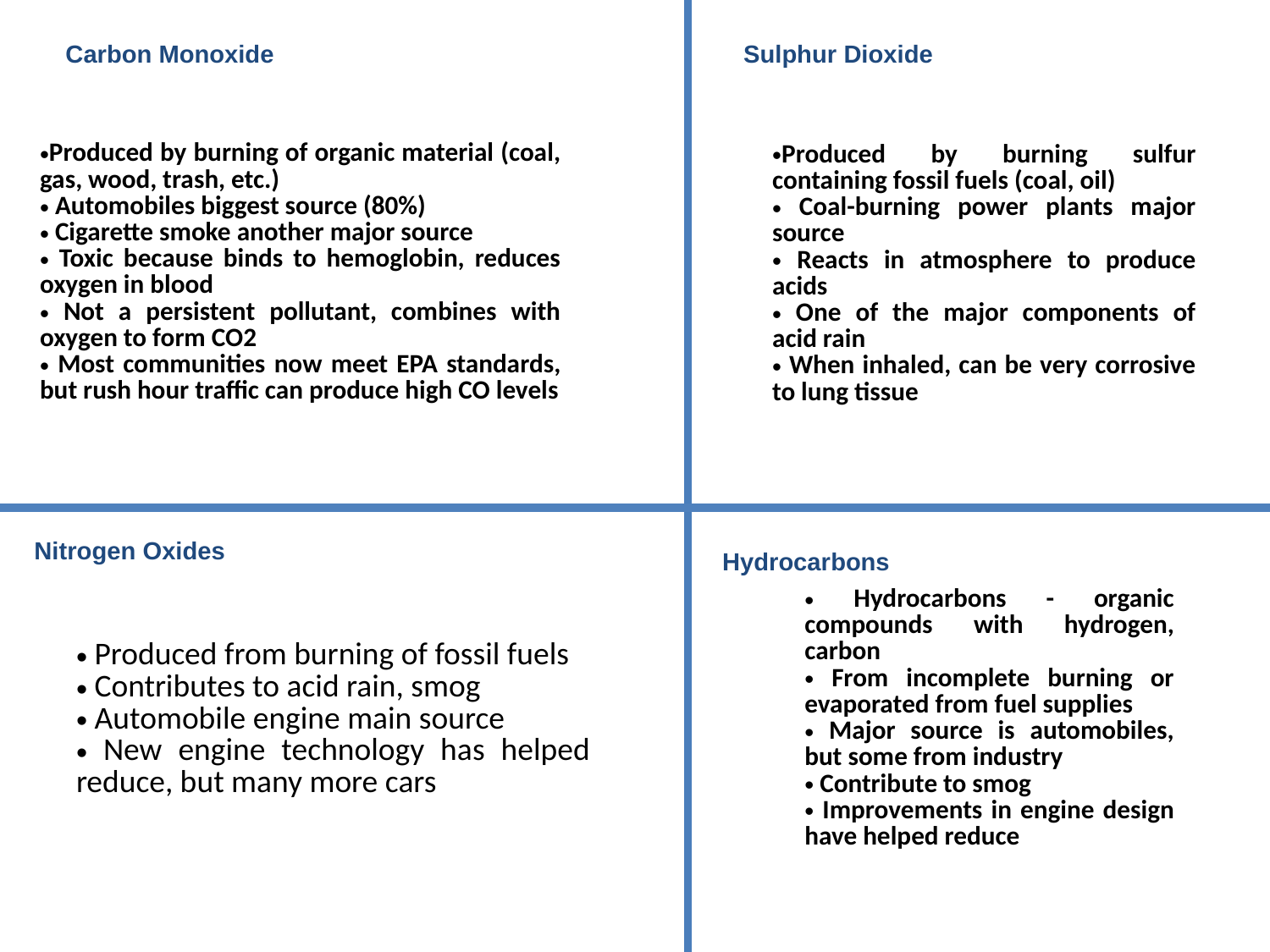

Sulphur Dioxide
Carbon Monoxide
| Produced by burning of organic material (coal, gas, wood, trash, etc.) Automobiles biggest source (80%) Cigarette smoke another major source Toxic because binds to hemoglobin, reduces oxygen in blood Not a persistent pollutant, combines with oxygen to form CO2 Most communities now meet EPA standards, but rush hour traffic can produce high CO levels |
| --- |
| Produced by burning sulfur containing fossil fuels (coal, oil) Coal-burning power plants major source Reacts in atmosphere to produce acids One of the major components of acid rain When inhaled, can be very corrosive to lung tissue |
| --- |
Nitrogen Oxides
Hydrocarbons
| Hydrocarbons - organic compounds with hydrogen, carbon From incomplete burning or evaporated from fuel supplies Major source is automobiles, but some from industry Contribute to smog Improvements in engine design have helped reduce |
| --- |
| Produced from burning of fossil fuels Contributes to acid rain, smog Automobile engine main source New engine technology has helped reduce, but many more cars |
| --- |